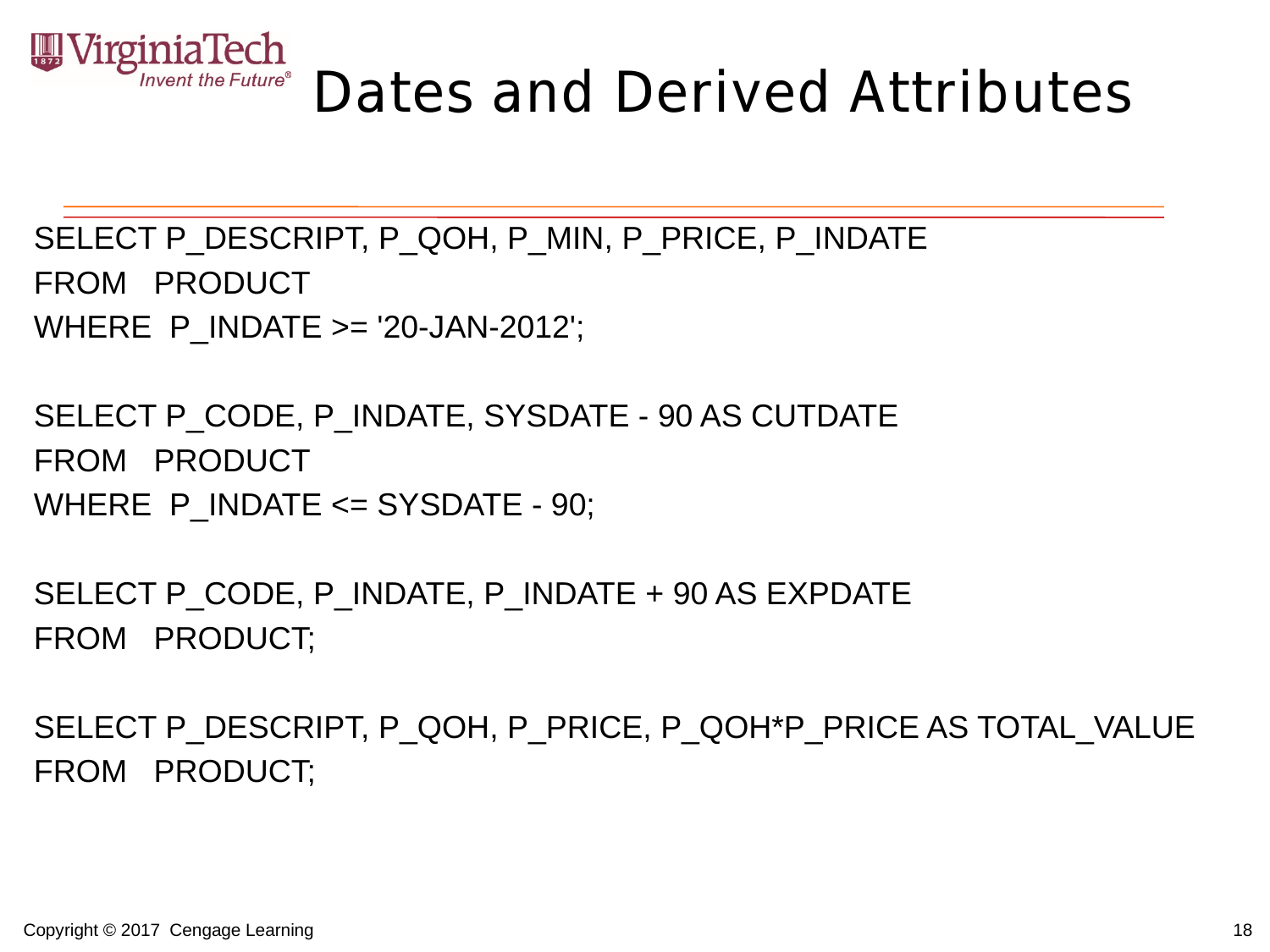

# Dates and Derived Attributes
SELECT P_DESCRIPT, P_QOH, P_MIN, P_PRICE, P_INDATE
FROM   PRODUCT
WHERE  P_INDATE >= '20-JAN-2012';

SELECT P_CODE, P_INDATE, SYSDATE - 90 AS CUTDATE
FROM   PRODUCT
WHERE  P_INDATE <= SYSDATE - 90;

SELECT P_CODE, P_INDATE, P_INDATE + 90 AS EXPDATE
FROM   PRODUCT;

SELECT P_DESCRIPT, P_QOH, P_PRICE, P_QOH*P_PRICE AS TOTAL_VALUE
FROM   PRODUCT;

18
Copyright © 2017  Cengage Learning